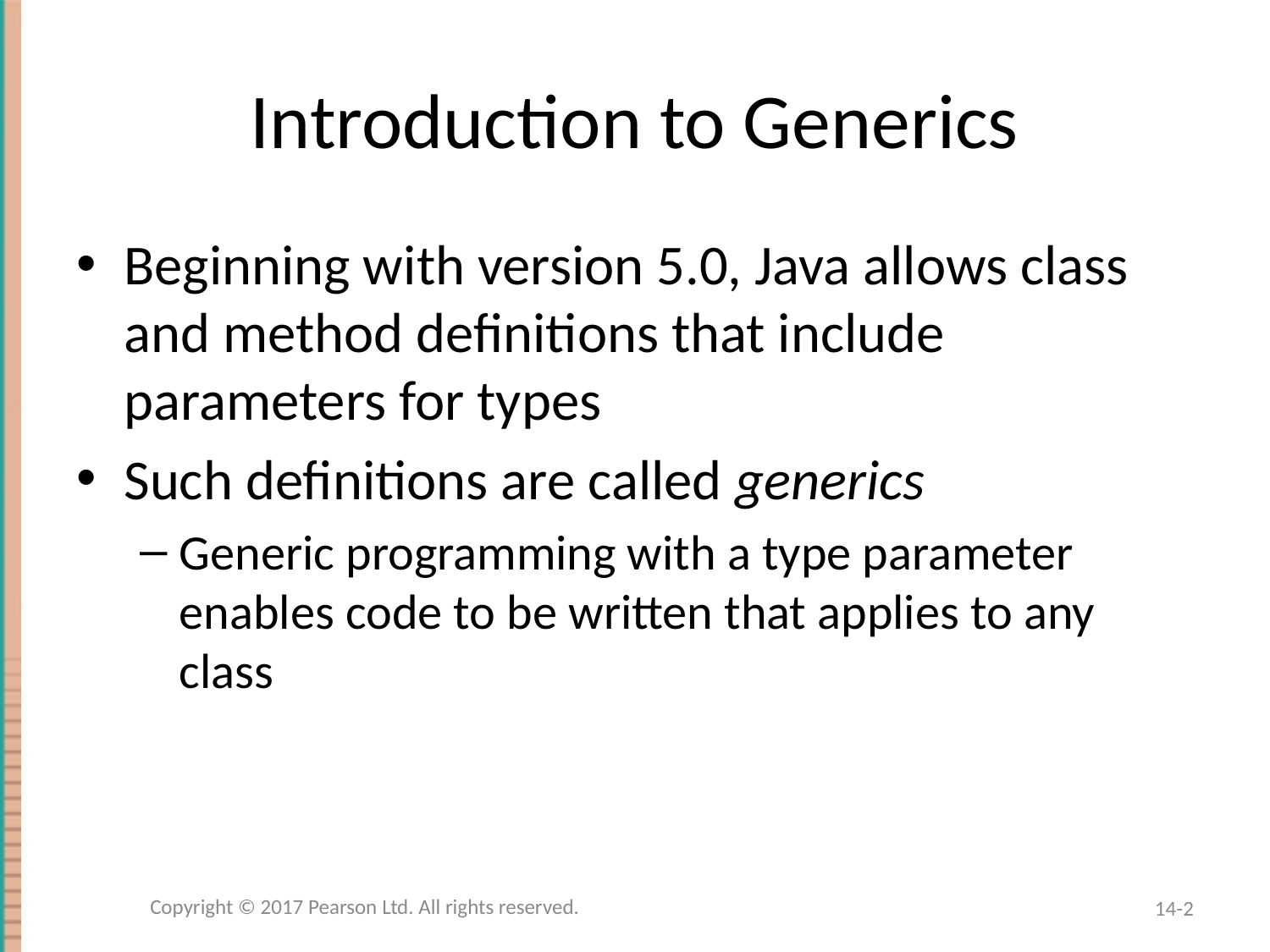

# Introduction to Generics
Beginning with version 5.0, Java allows class and method definitions that include parameters for types
Such definitions are called generics
Generic programming with a type parameter enables code to be written that applies to any class
Copyright © 2017 Pearson Ltd. All rights reserved.
14-2